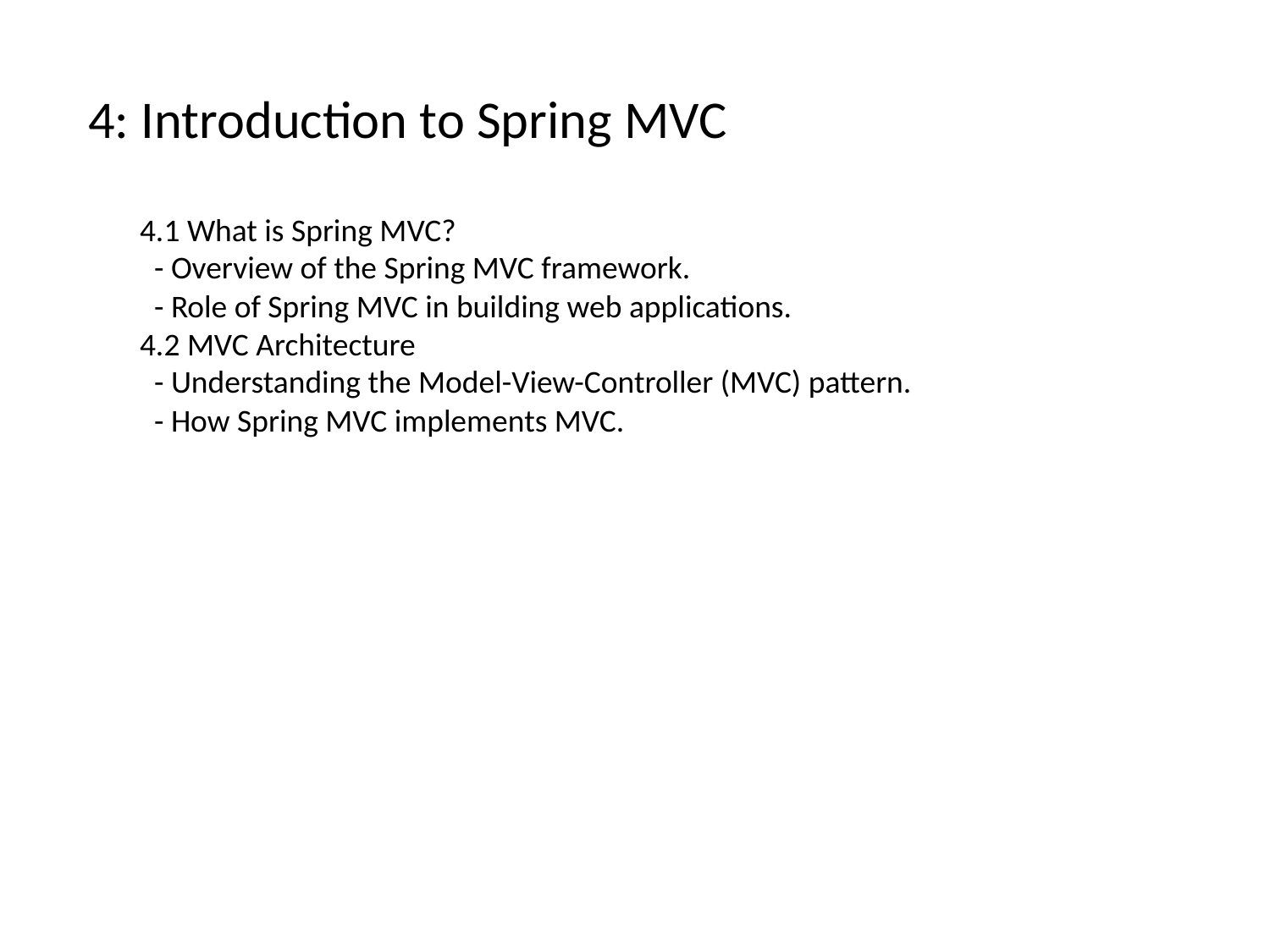

# 4: Introduction to Spring MVC

4.1 What is Spring MVC?
  - Overview of the Spring MVC framework.
  - Role of Spring MVC in building web applications.
4.2 MVC Architecture
  - Understanding the Model-View-Controller (MVC) pattern.
  - How Spring MVC implements MVC.